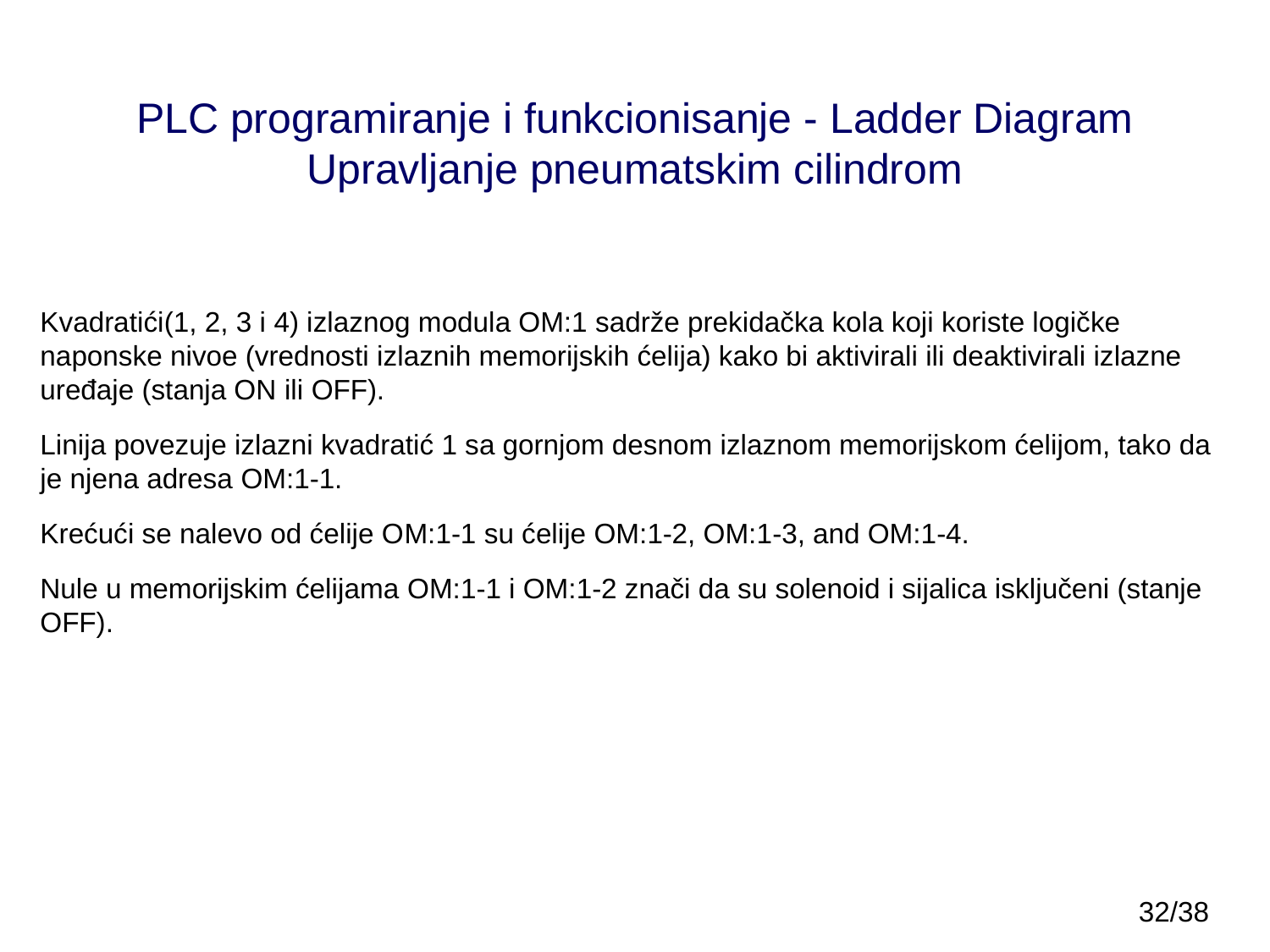

# PLC programiranje i funkcionisanje - Ladder Diagram Upravljanje pneumatskim cilindrom
Kvadratići(1, 2, 3 i 4) izlaznog modula OM:1 sadrže prekidačka kola koji koriste logičke naponske nivoe (vrednosti izlaznih memorijskih ćelija) kako bi aktivirali ili deaktivirali izlazne uređaje (stanja ON ili OFF).
Linija povezuje izlazni kvadratić 1 sa gornjom desnom izlaznom memorijskom ćelijom, tako da je njena adresa OM:1-1.
Krećući se nalevo od ćelije OM:1-1 su ćelije OM:1-2, OM:1-3, and OM:1-4.
Nule u memorijskim ćelijama OM:1-1 i OM:1-2 znači da su solenoid i sijalica isključeni (stanje  OFF).

32/38